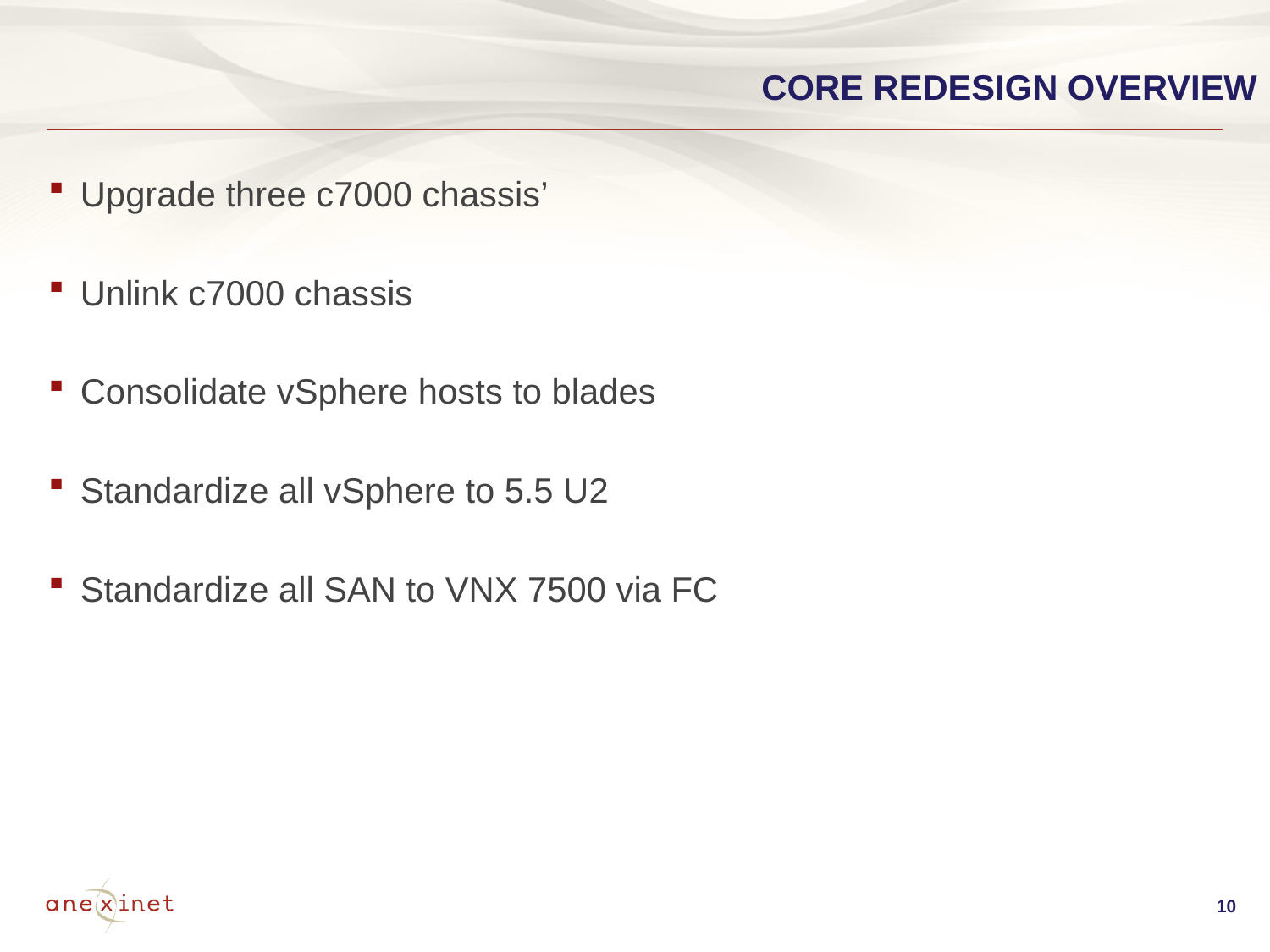

Core Redesign overview
Upgrade three c7000 chassis’

Unlink c7000 chassis

Consolidate vSphere hosts to blades

Standardize all vSphere to 5.5 U2

Standardize all SAN to VNX 7500 via FC

10